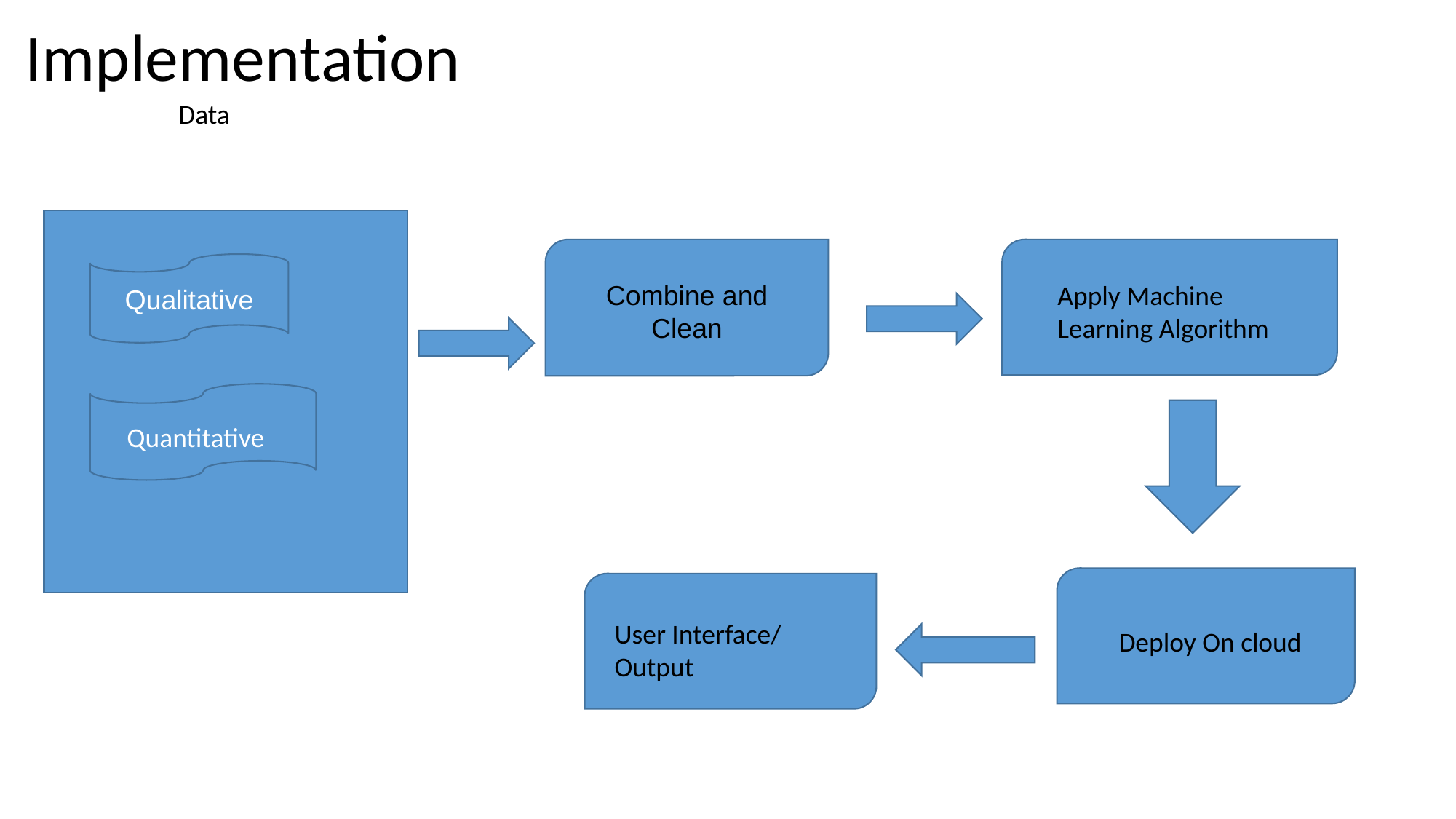

# Implementation
Data

Qualitative
Combine and Clean

Apply Machine Learning Algorithm

Quantitative

User Interface/ Output
Deploy On cloud